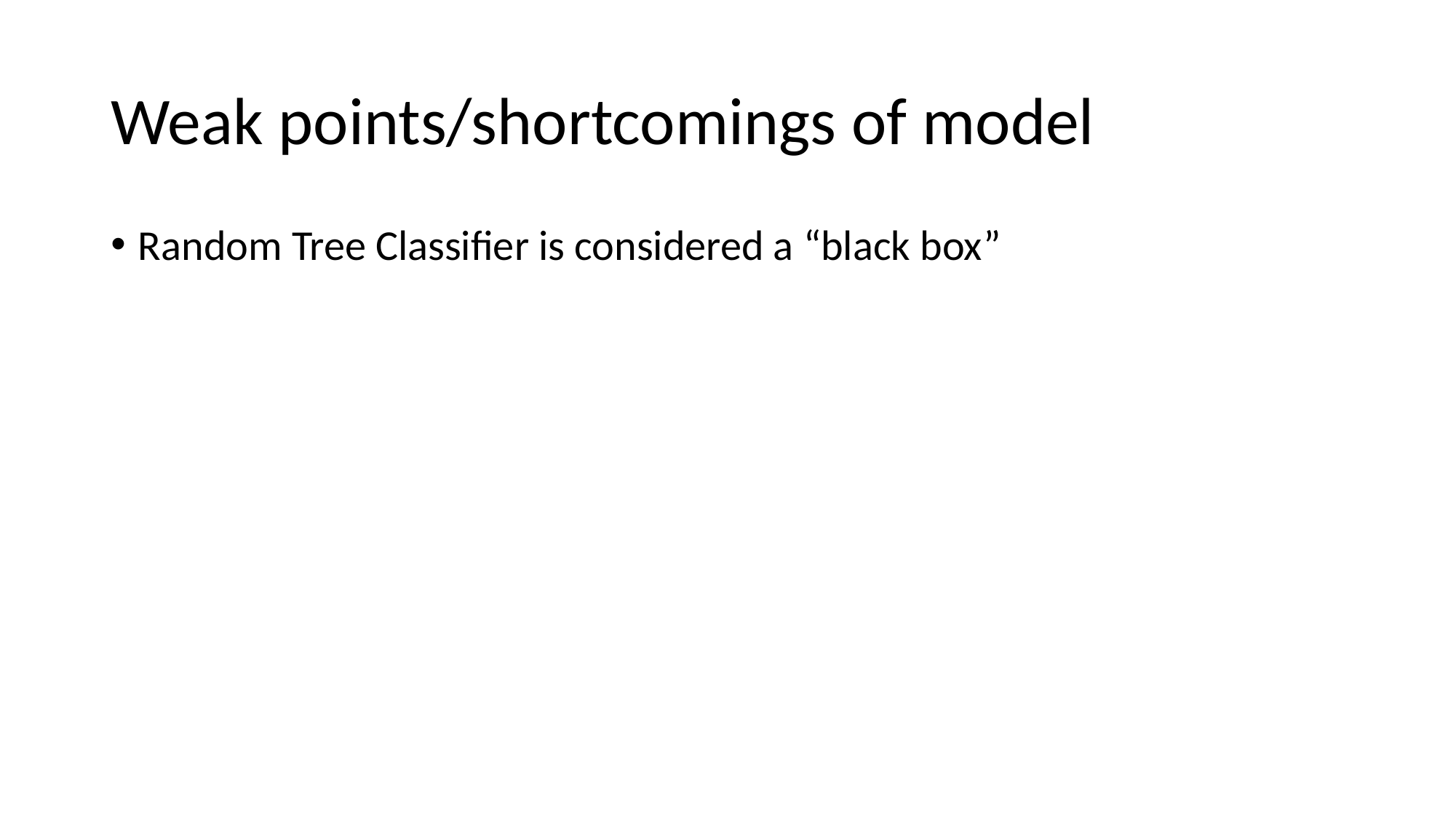

# Weak points/shortcomings of model
Random Tree Classifier is considered a “black box”